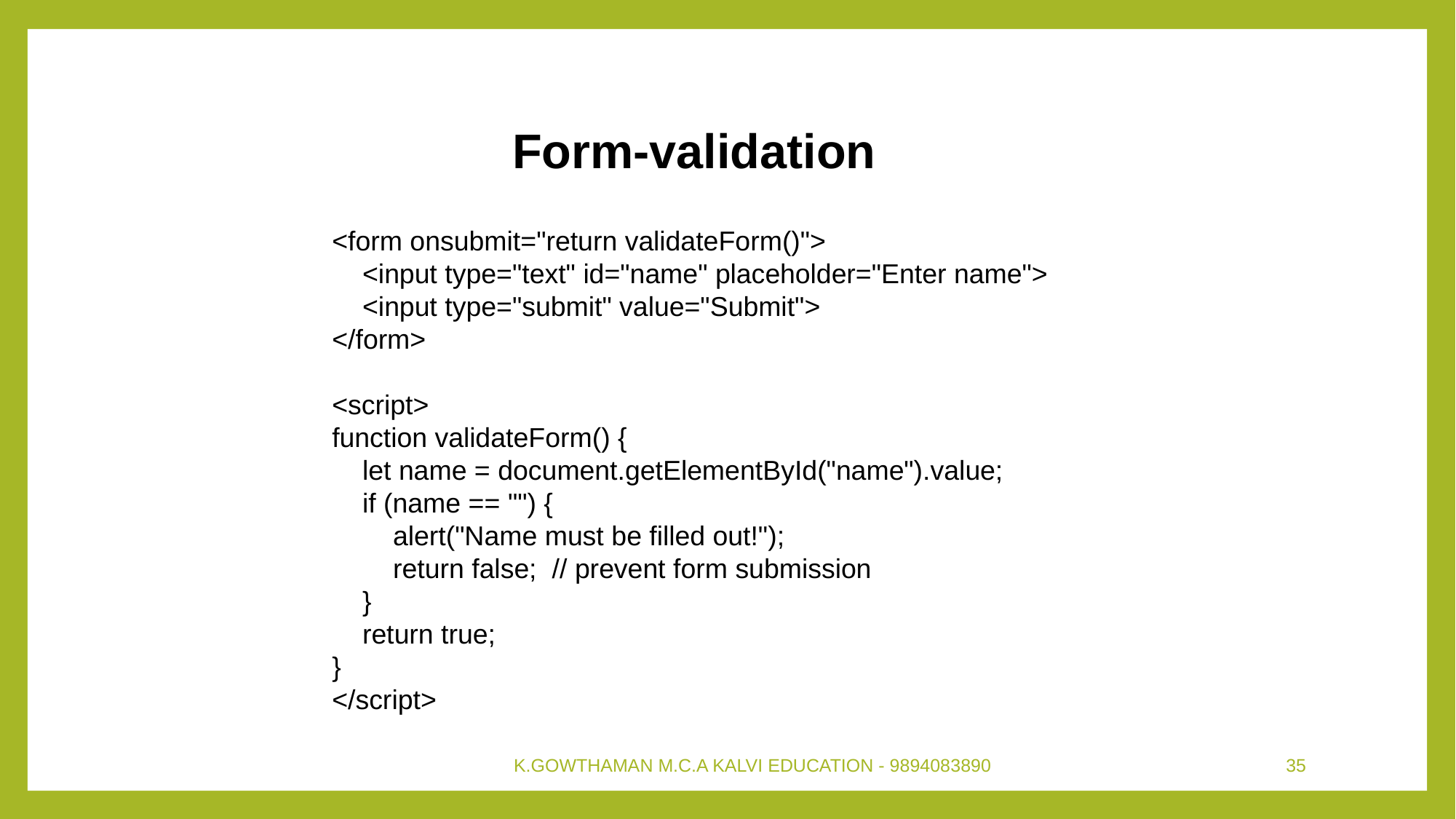

Form-validation
<form onsubmit="return validateForm()">
    <input type="text" id="name" placeholder="Enter name">
    <input type="submit" value="Submit">
</form>

<script>
function validateForm() {
    let name = document.getElementById("name").value;
    if (name == "") {
        alert("Name must be filled out!");
        return false;  // prevent form submission
    }
    return true;
}
</script>
K.GOWTHAMAN M.C.A KALVI EDUCATION - 9894083890
35